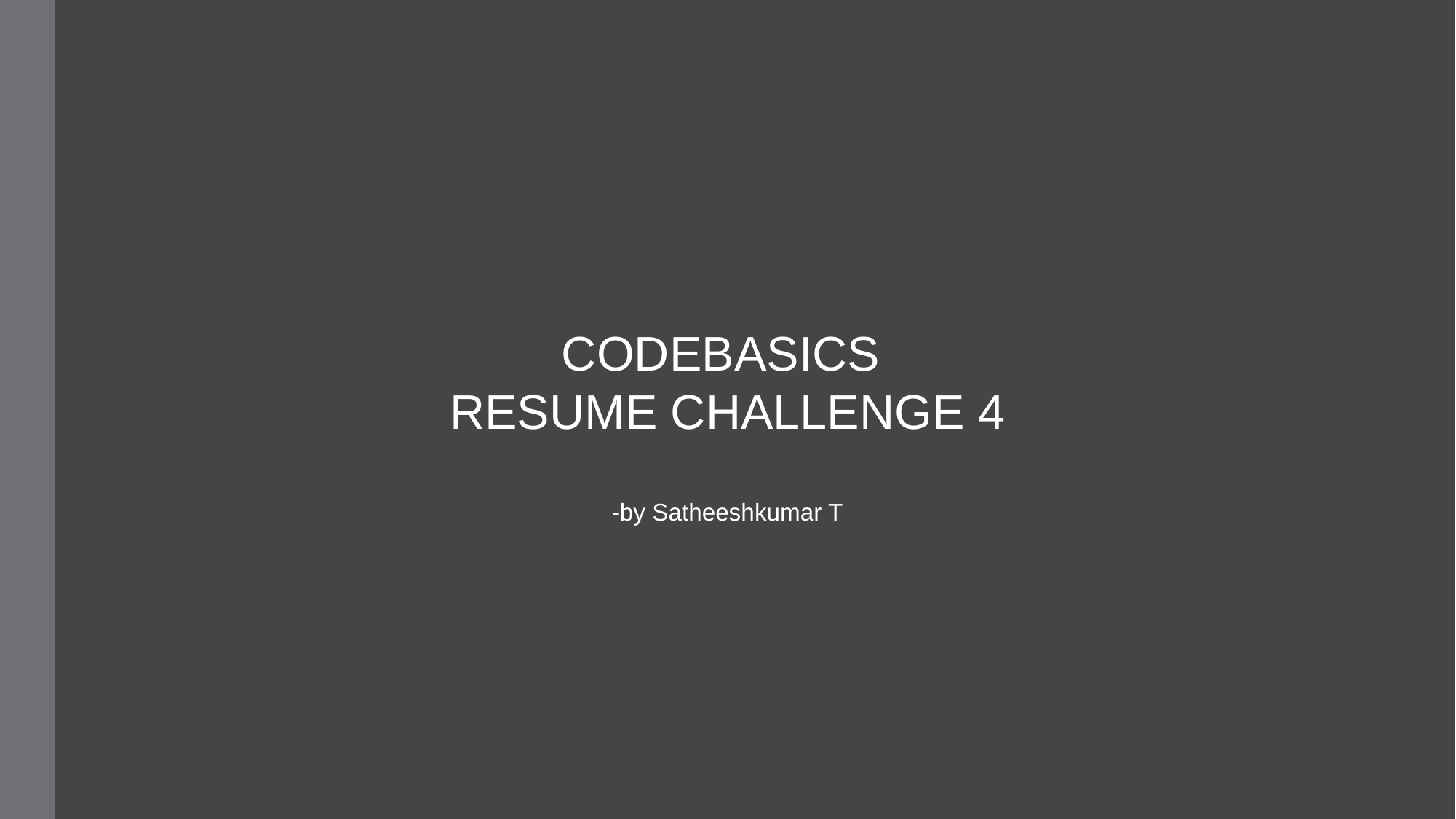

CODEBASICS
RESUME CHALLENGE 4

-by Satheeshkumar T